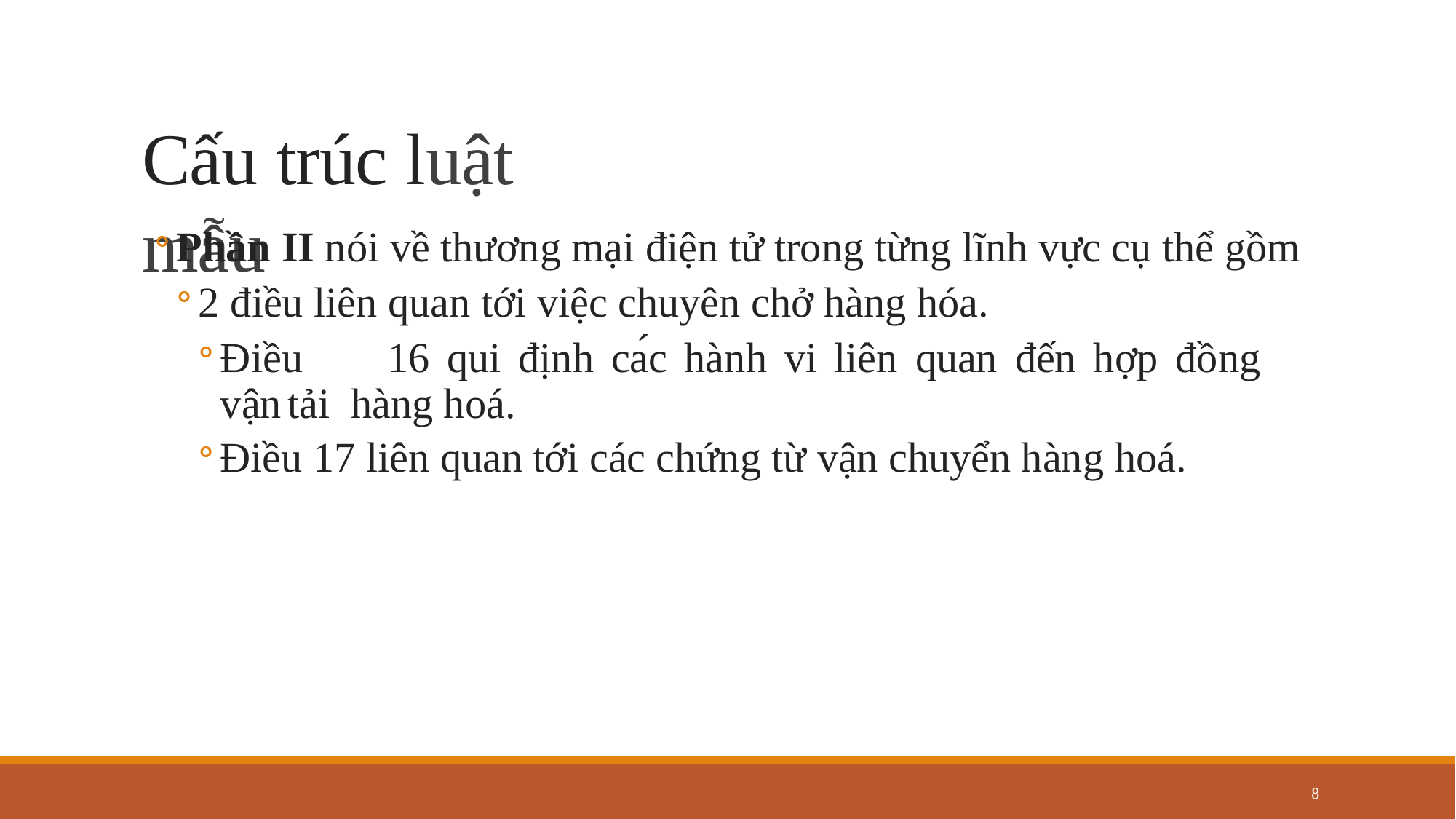

# Cấu trúc luật mẫu
Phần II nói về thương mại điện tử trong từng lĩnh vực cụ thể gồm
2 điều liên quan tới việc chuyên chở hàng hóa.
Điều	16	qui	định	các	hành	vi	liên	quan	đến	hợp	đồng	vận	tải  hàng hoá.
Điều 17 liên quan tới các chứng từ vận chuyển hàng hoá.
8